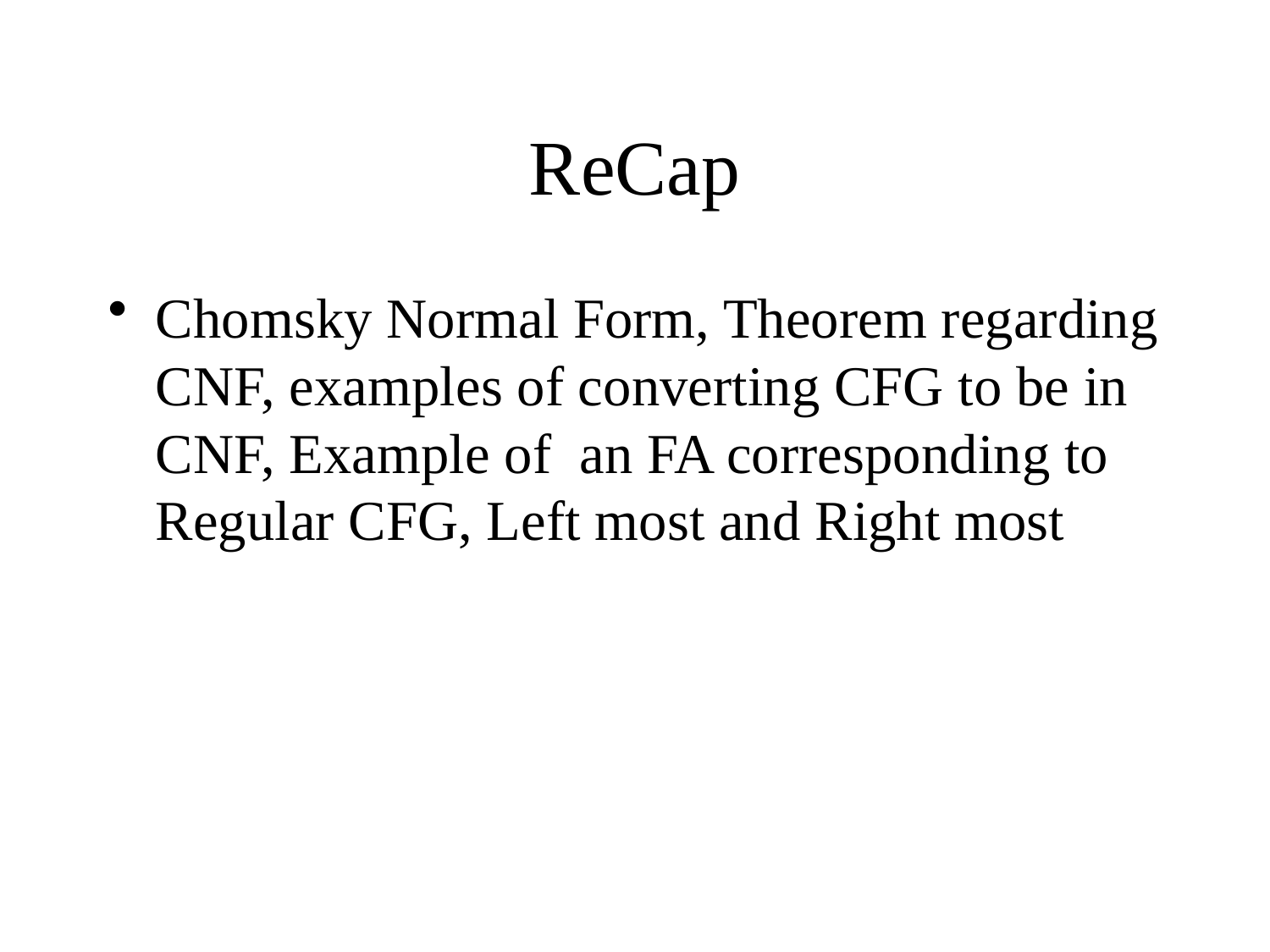

# ReCap
Chomsky Normal Form, Theorem regarding CNF, examples of converting CFG to be in CNF, Example of  an FA corresponding to Regular CFG, Left most and Right most